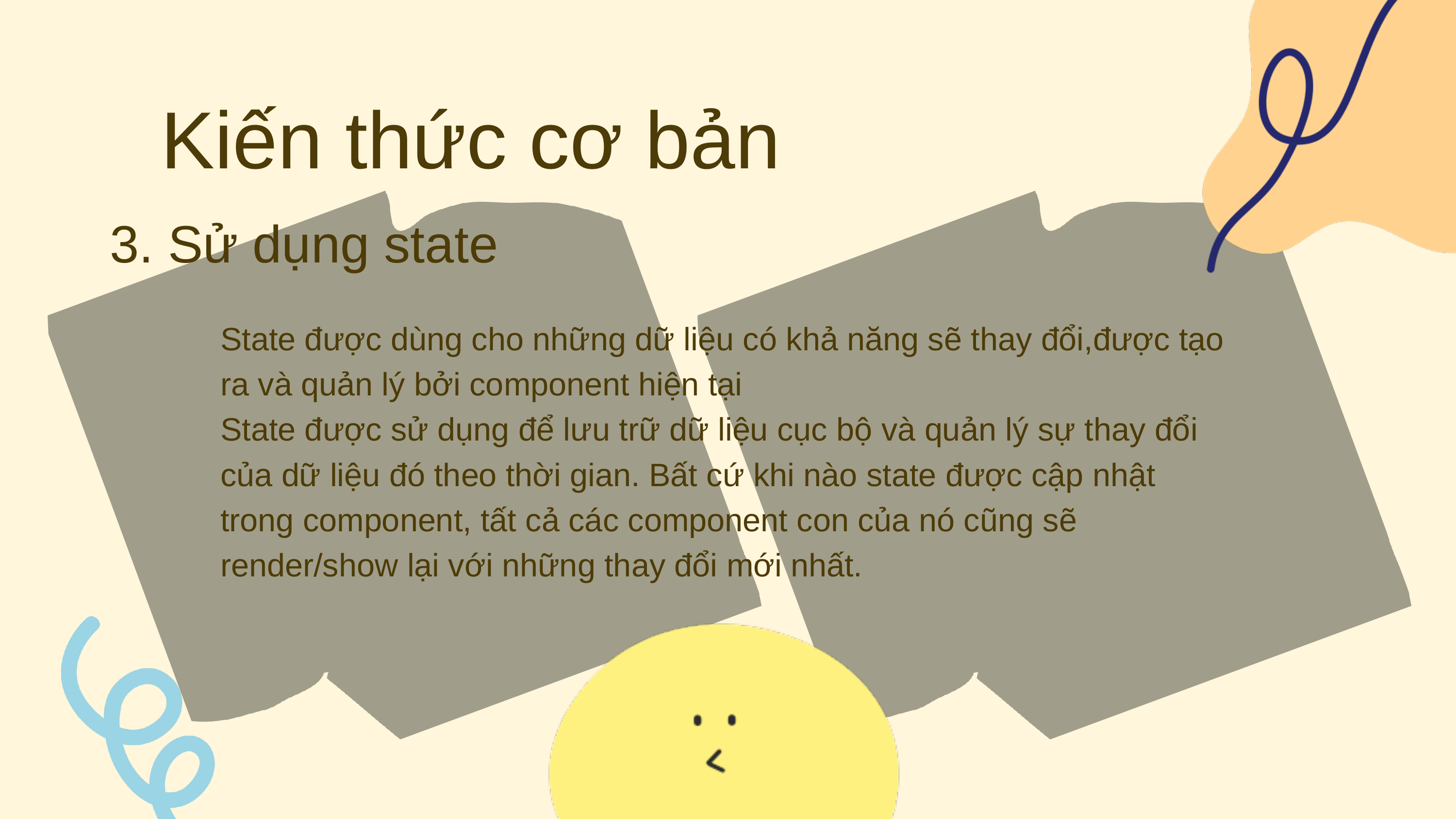

Kiến thức cơ bản
01
3. Sử dụng state

State được dùng cho những dữ liệu có khả năng sẽ thay đổi,được tạo ra và quản lý bởi component hiện tại
State được sử dụng để lưu trữ dữ liệu cục bộ và quản lý sự thay đổi của dữ liệu đó theo thời gian. Bất cứ khi nào state được cập nhật trong component, tất cả các component con của nó cũng sẽ render/show lại với những thay đổi mới nhất.